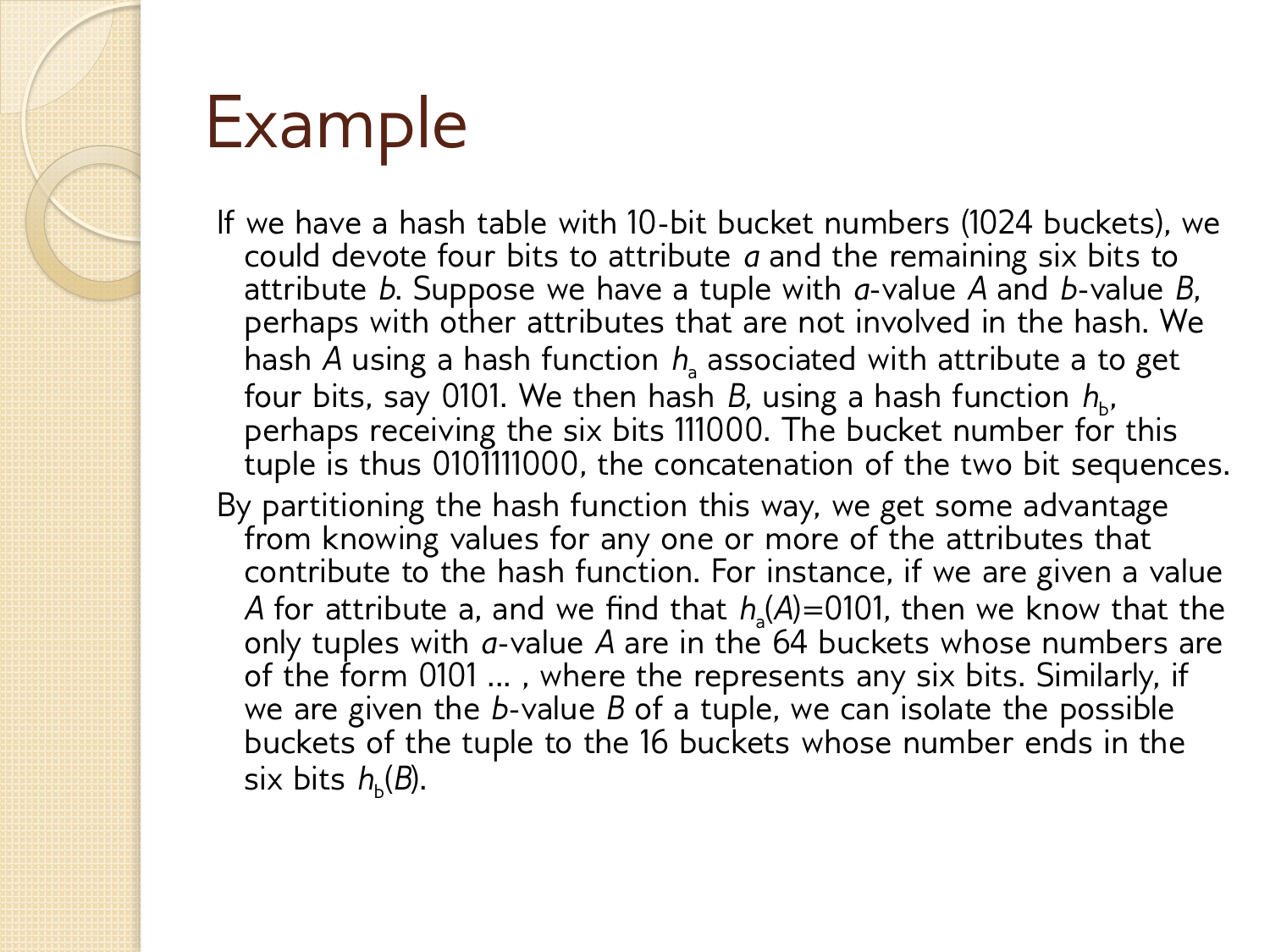

# Example
If we have a hash table with 10-bit bucket numbers (1024 buckets), we could devote four bits to attribute a and the remaining six bits to attribute b. Suppose we have a tuple with a-value A and b-value B, perhaps with other attributes that are not involved in the hash. We hash A using a hash function ha associated with attribute a to get four bits, say 0101. We then hash B, using a hash function hb, perhaps receiving the six bits 111000. The bucket number for this tuple is thus 0101111000, the concatenation of the two bit sequences.
By partitioning the hash function this way, we get some advantage from knowing values for any one or more of the attributes that contribute to the hash function. For instance, if we are given a value A for attribute a, and we find that ha(A)=0101, then we know that the only tuples with a-value A are in the 64 buckets whose numbers are of the form 0101 ... , where the represents any six bits. Similarly, if we are given the b-value B of a tuple, we can isolate the possible buckets of the tuple to the 16 buckets whose number ends in the six bits hb(B).